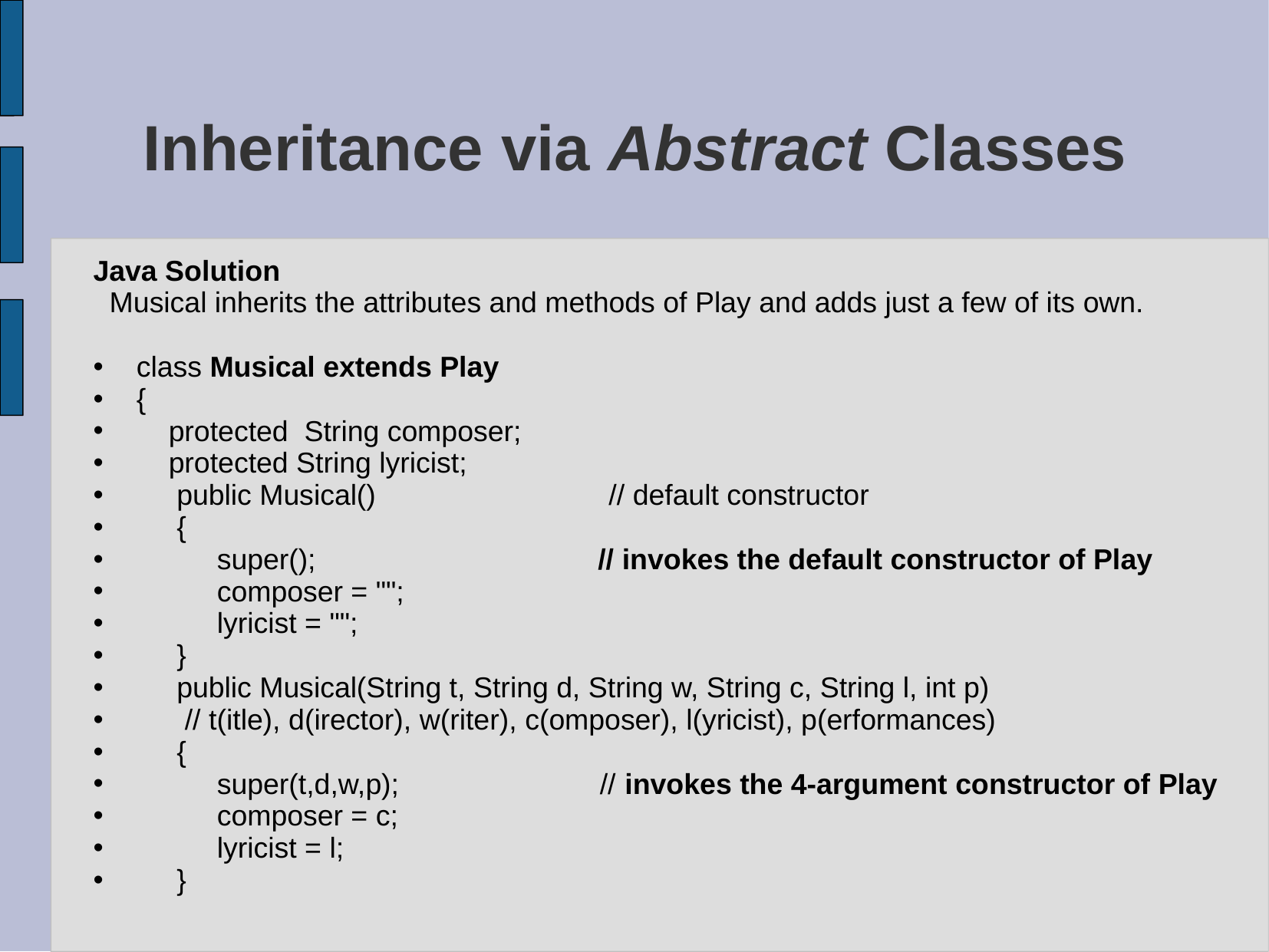

# Inheritance via Abstract Classes
Java Solution
  Musical inherits the attributes and methods of Play and adds just a few of its own.

class Musical extends Play
{
    protected  String composer;
    protected String lyricist;
     public Musical()                             // default constructor
     {
          super();                                   // invokes the default constructor of Play
          composer = "";
          lyricist = "";
     }
     public Musical(String t, String d, String w, String c, String l, int p)
      // t(itle), d(irector), w(riter), c(omposer), l(yricist), p(erformances)
     {
          super(t,d,w,p);                         // invokes the 4-argument constructor of Play
          composer = c;
          lyricist = l;
     }